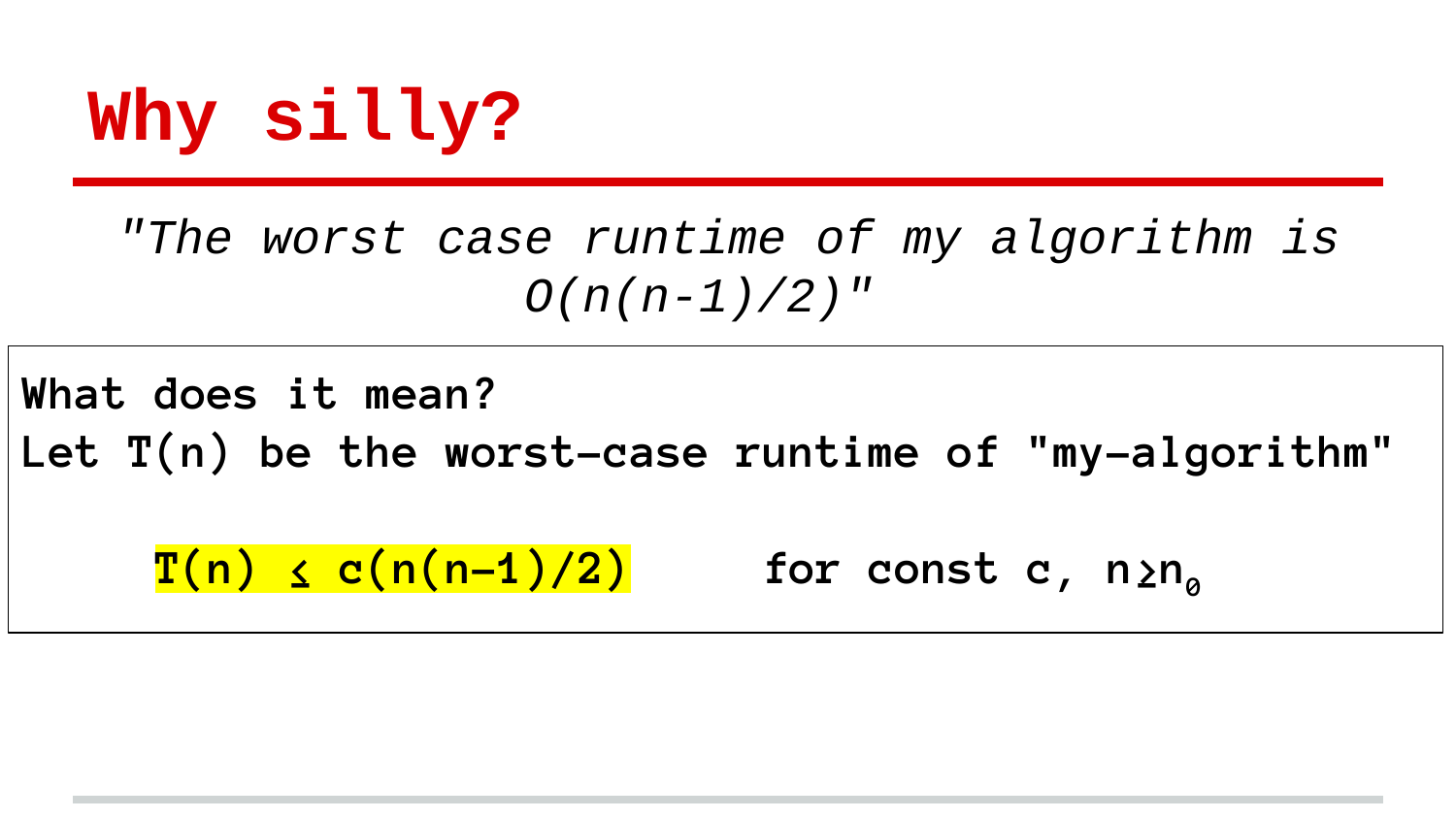

# Why silly?
"The worst case runtime of my algorithm is O(n(n-1)/2)"
What does it mean?
Let T(n) be the worst-case runtime of "my-algorithm"

     T(n) ≤ c(n(n-1)/2)     for const c, n≥n0